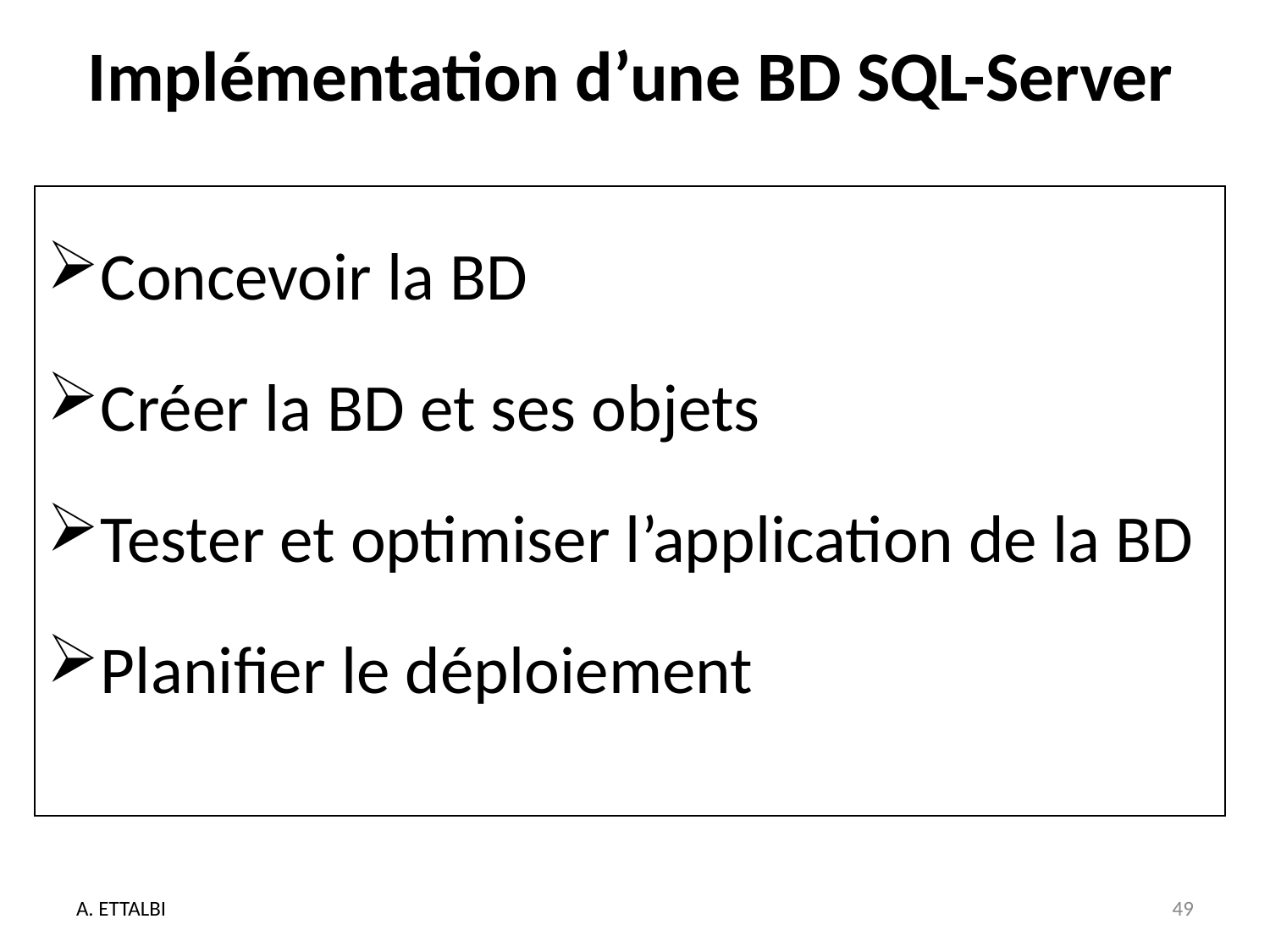

# Implémentation d’une BD SQL-Server
Concevoir la BD
Créer la BD et ses objets
Tester et optimiser l’application de la BD
Planifier le déploiement
A. ETTALBI
49